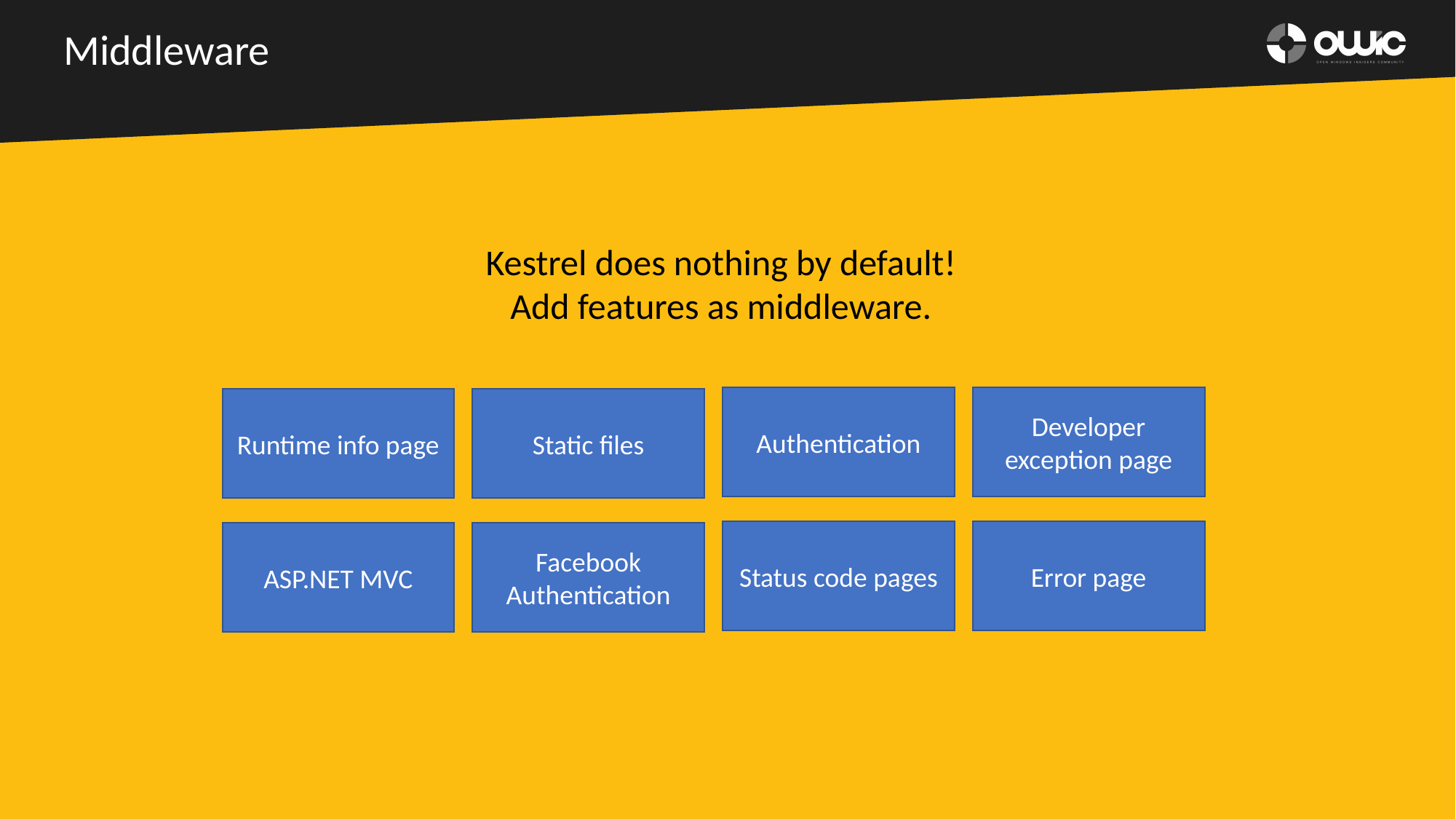

# Middleware
Kestrel does nothing by default!
Add features as middleware.
Authentication
Developer exception page
Runtime info page
Static files
Status code pages
Error page
ASP.NET MVC
Facebook Authentication